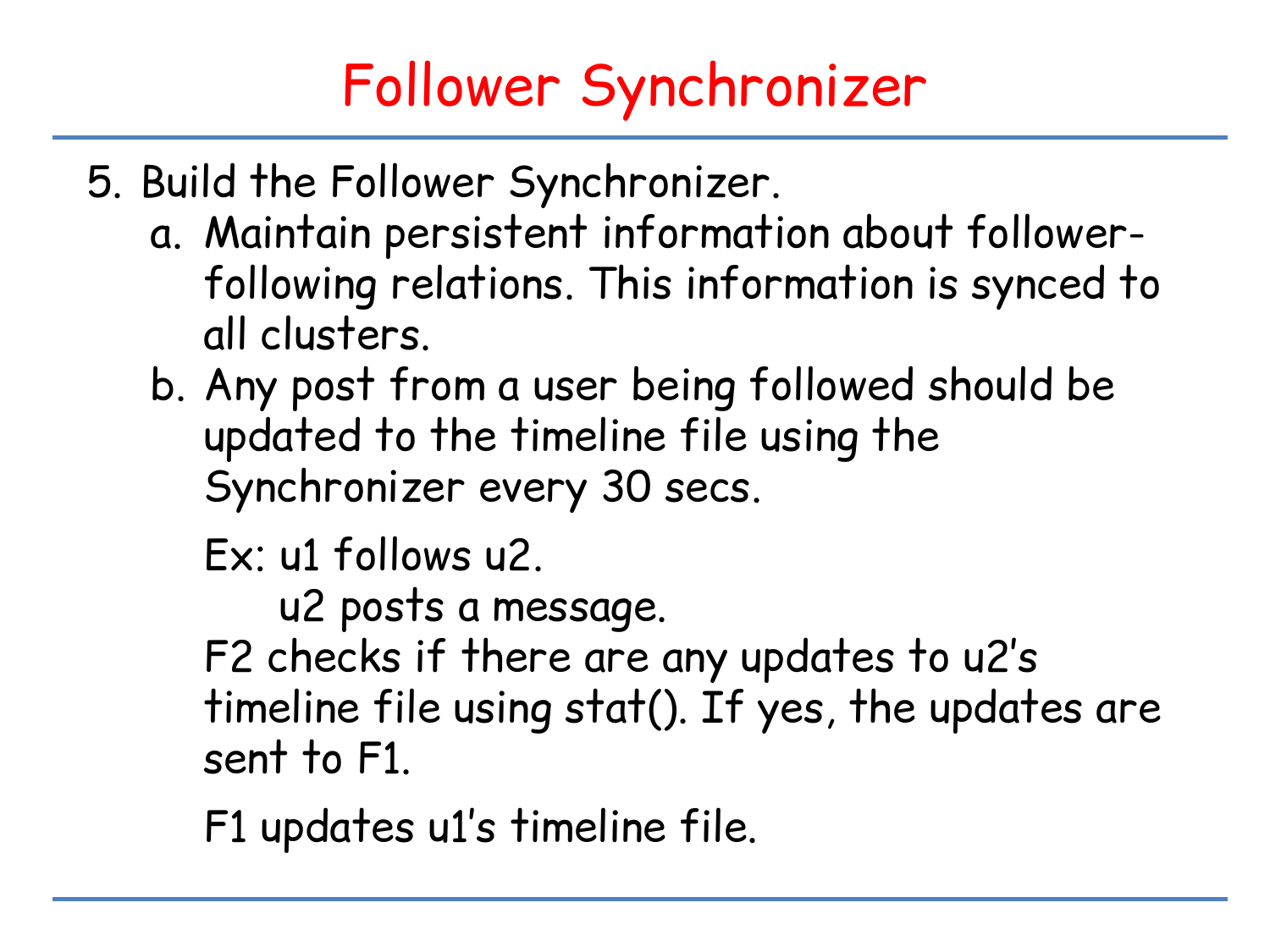

# Follower Synchronizer
Build the Follower Synchronizer.
Maintain persistent information about follower-following relations. This information is synced to all clusters.
Any post from a user being followed should be updated to the timeline file using the Synchronizer every 30 secs.
Ex: u1 follows u2.
      u2 posts a message.
F2 checks if there are any updates to u2’s
timeline file using stat(). If yes, the updates are sent to F1.
F1 updates u1’s timeline file.